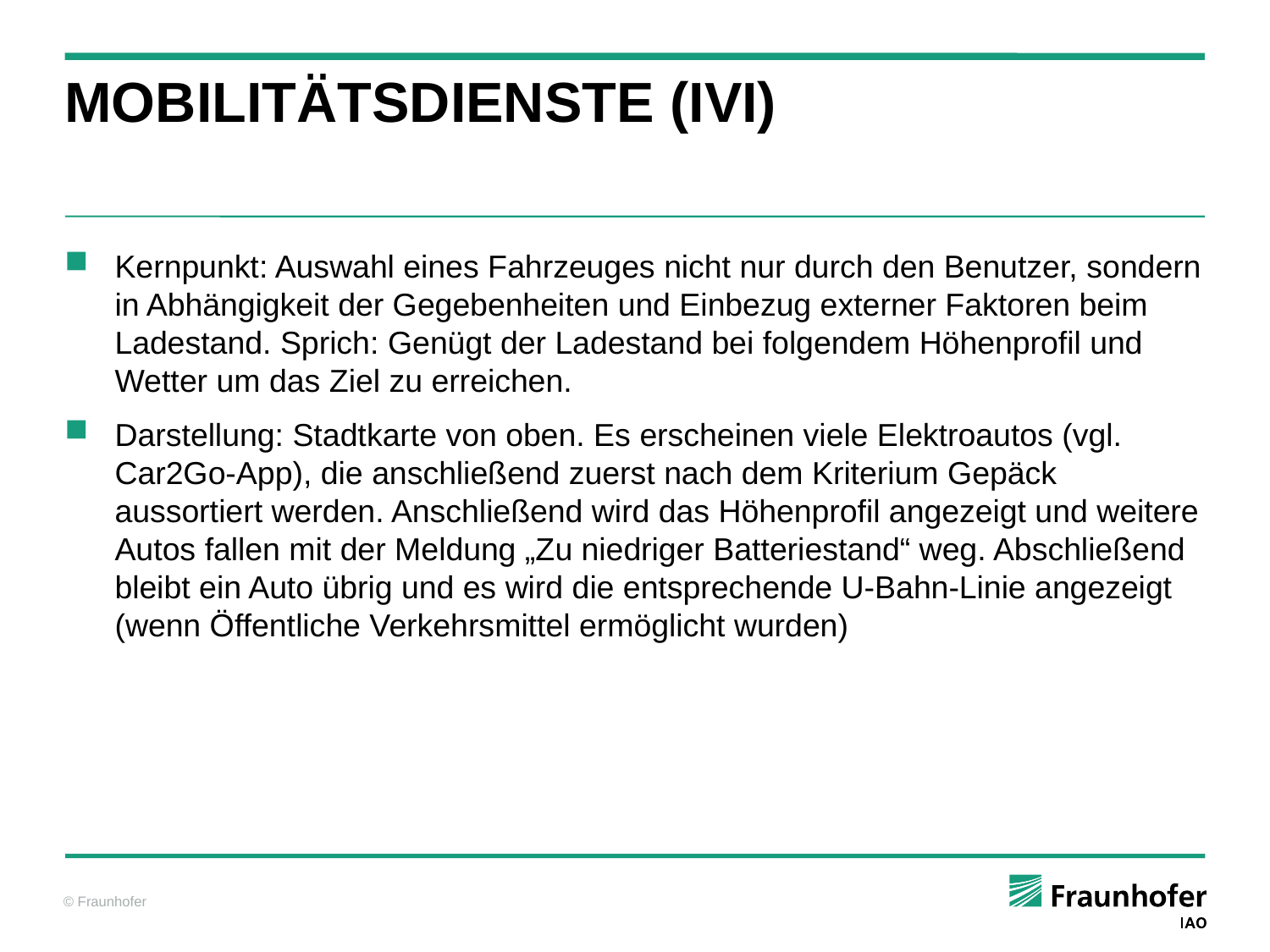

# Mobilitätsdienste (IVI)
Kernpunkt: Auswahl eines Fahrzeuges nicht nur durch den Benutzer, sondern in Abhängigkeit der Gegebenheiten und Einbezug externer Faktoren beim Ladestand. Sprich: Genügt der Ladestand bei folgendem Höhenprofil und Wetter um das Ziel zu erreichen.
Darstellung: Stadtkarte von oben. Es erscheinen viele Elektroautos (vgl. Car2Go-App), die anschließend zuerst nach dem Kriterium Gepäck aussortiert werden. Anschließend wird das Höhenprofil angezeigt und weitere Autos fallen mit der Meldung „Zu niedriger Batteriestand“ weg. Abschließend bleibt ein Auto übrig und es wird die entsprechende U-Bahn-Linie angezeigt (wenn Öffentliche Verkehrsmittel ermöglicht wurden)